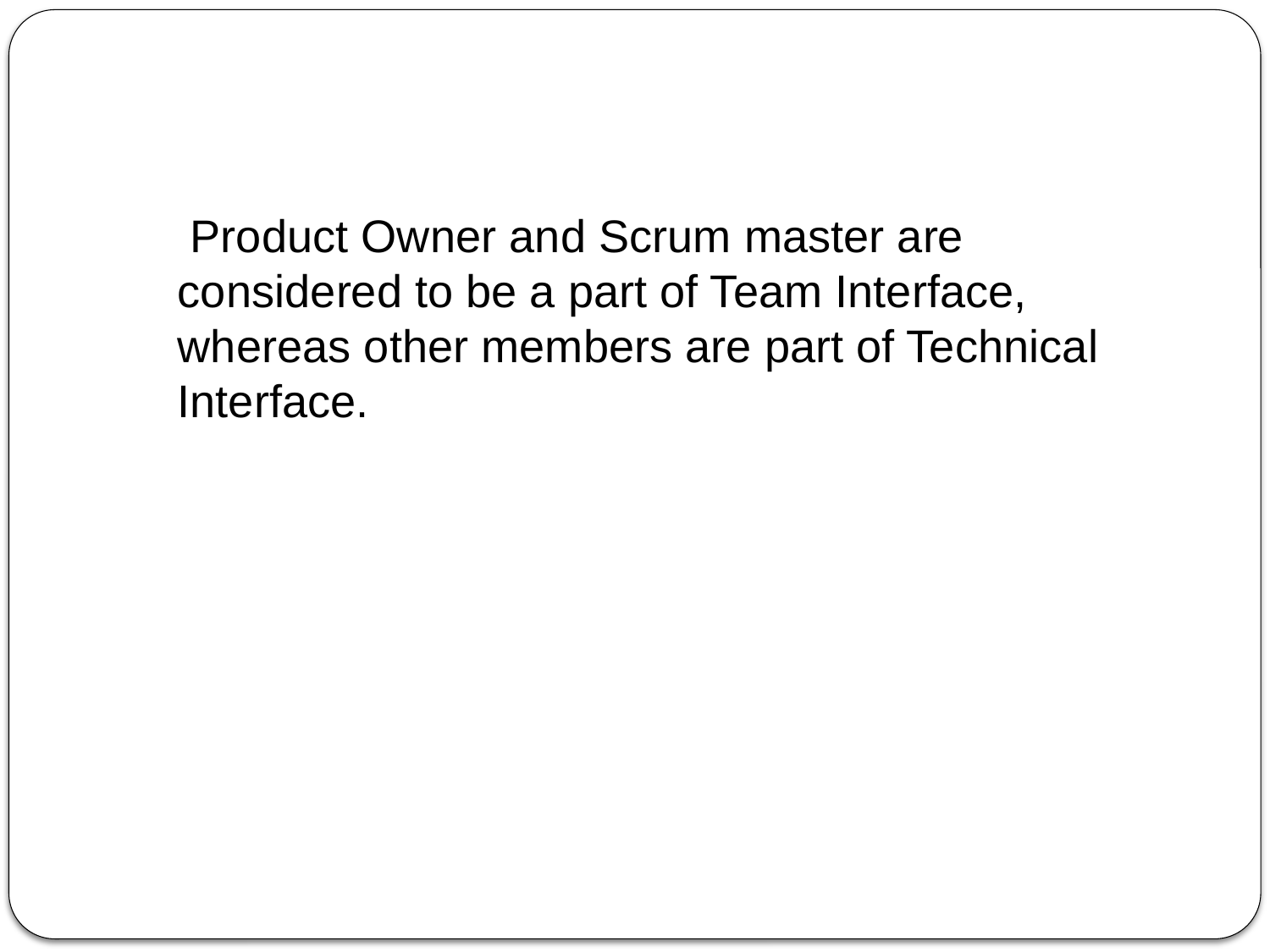

Product Owner and Scrum master are considered to be a part of Team Interface, whereas other members are part of Technical Interface.